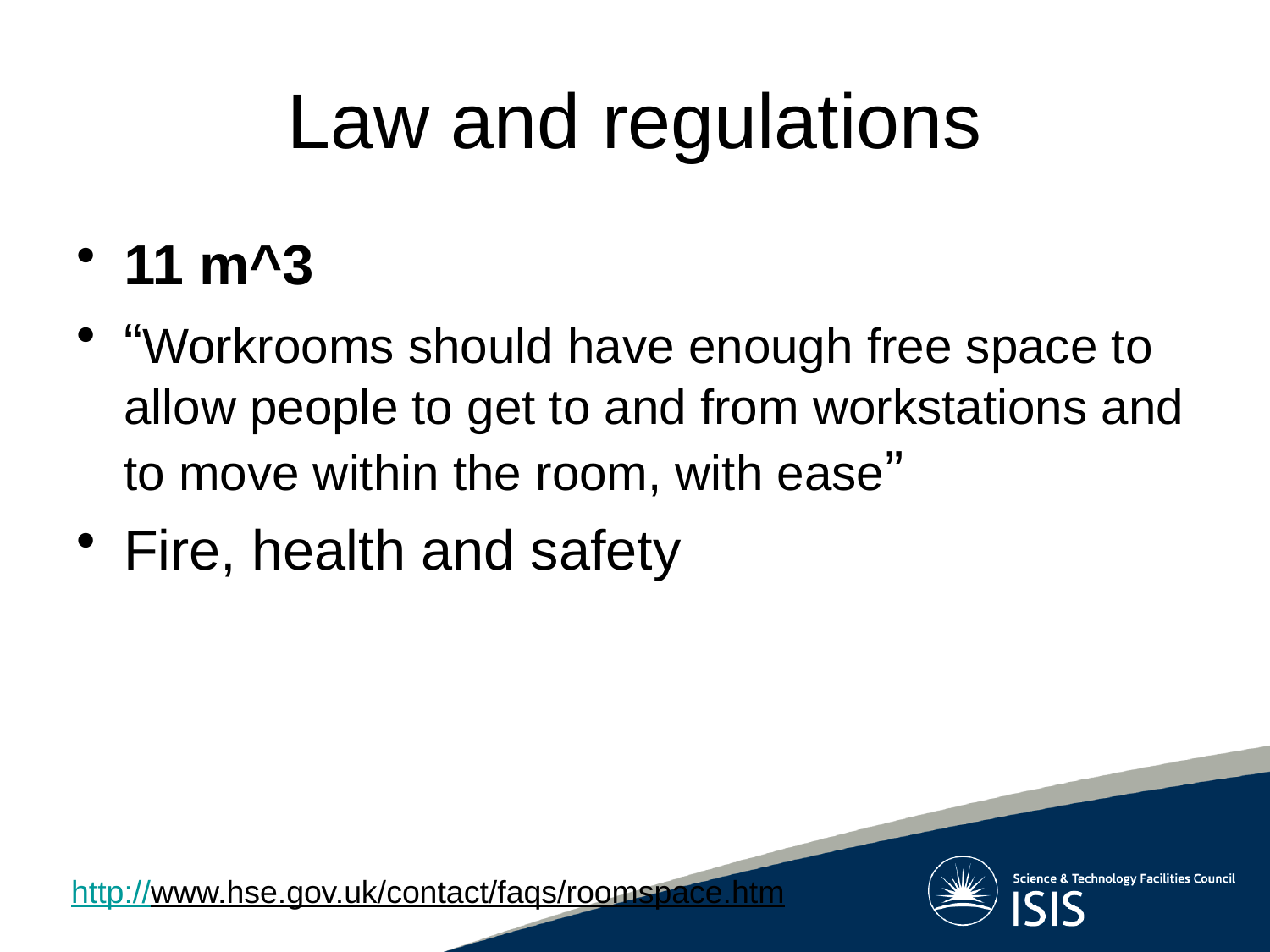

# Law and regulations
11 m^3
“Workrooms should have enough free space to allow people to get to and from workstations and to move within the room, with ease”
Fire, health and safety
http://www.hse.gov.uk/contact/faqs/roomspace.htm